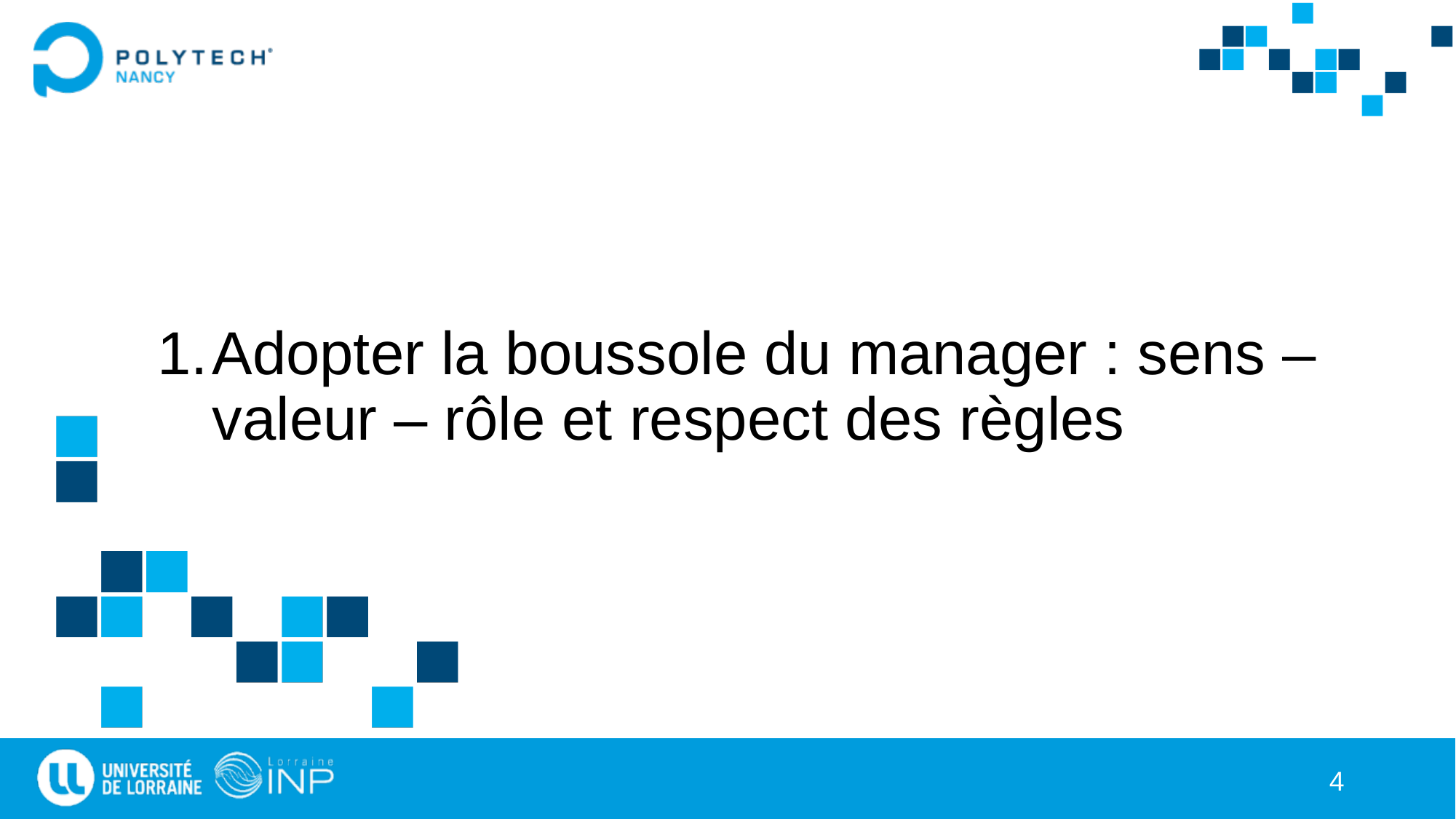

# Adopter la boussole du manager : sens – valeur – rôle et respect des règles